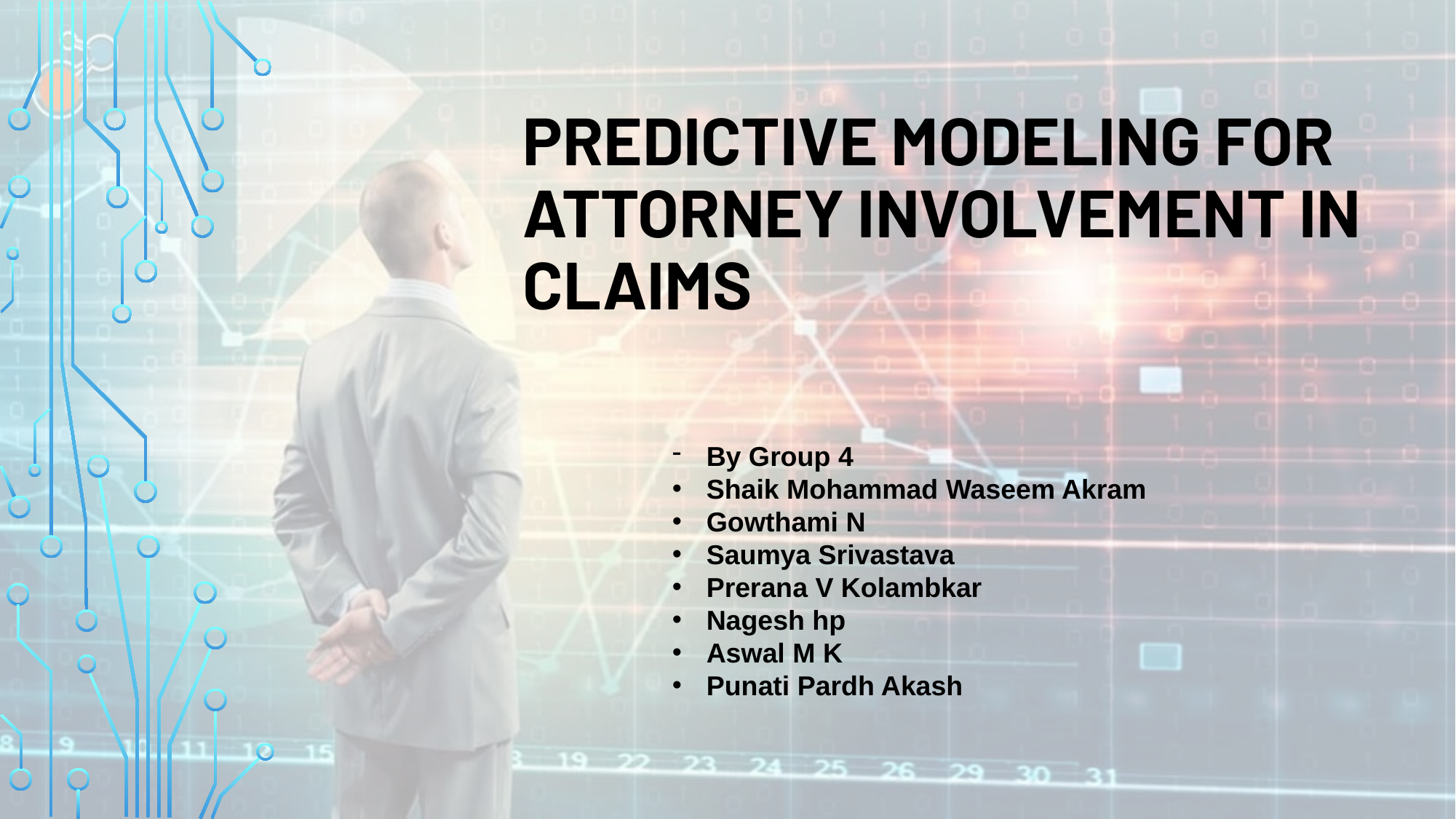

# Predictive Modeling for Attorney Involvement in Claims
By Group 4
Shaik Mohammad Waseem Akram
Gowthami N
Saumya Srivastava
Prerana V Kolambkar
Nagesh hp
Aswal M K
Punati Pardh Akash